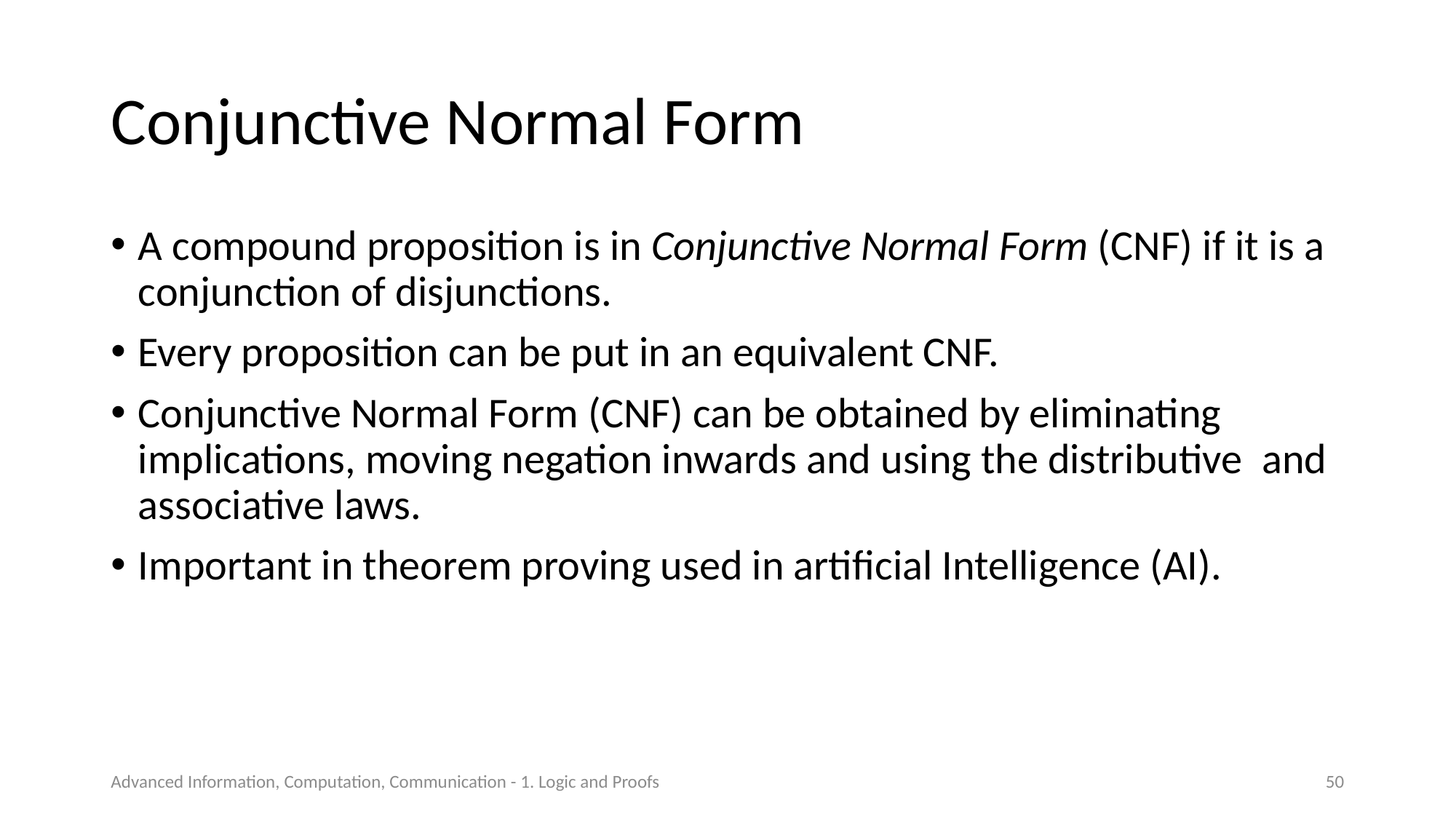

# Conjunctive Normal Form
A compound proposition is in Conjunctive Normal Form (CNF) if it is a conjunction of disjunctions.
Every proposition can be put in an equivalent CNF.
Conjunctive Normal Form (CNF) can be obtained by eliminating implications, moving negation inwards and using the distributive  and associative laws.
Important in theorem proving used in artificial Intelligence (AI).
Advanced Information, Computation, Communication - 1. Logic and Proofs
50